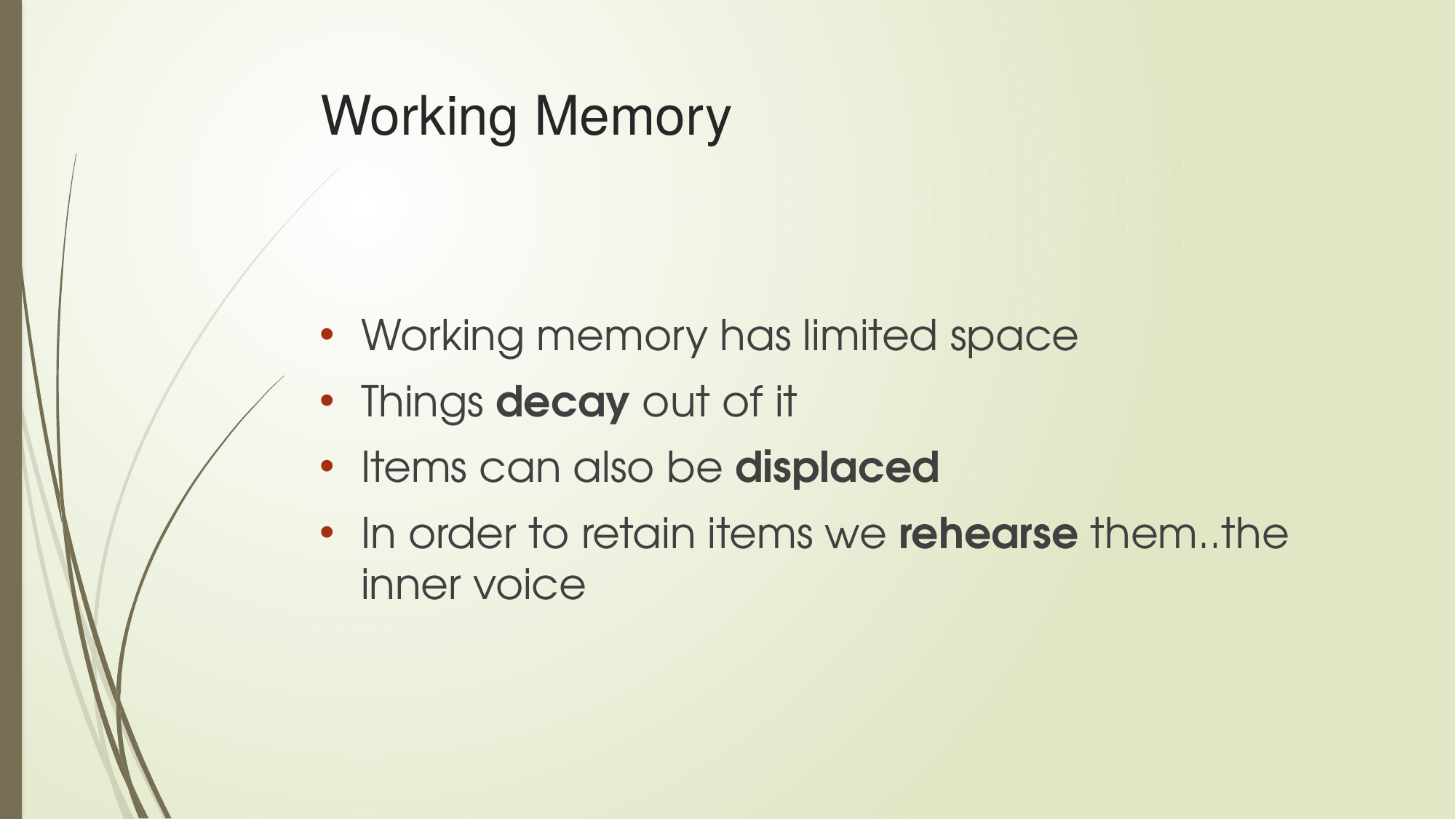

# Working Memory

Working memory has limited space
Things decay out of it
Items can also be displaced
In order to retain items we rehearse them..the inner voice